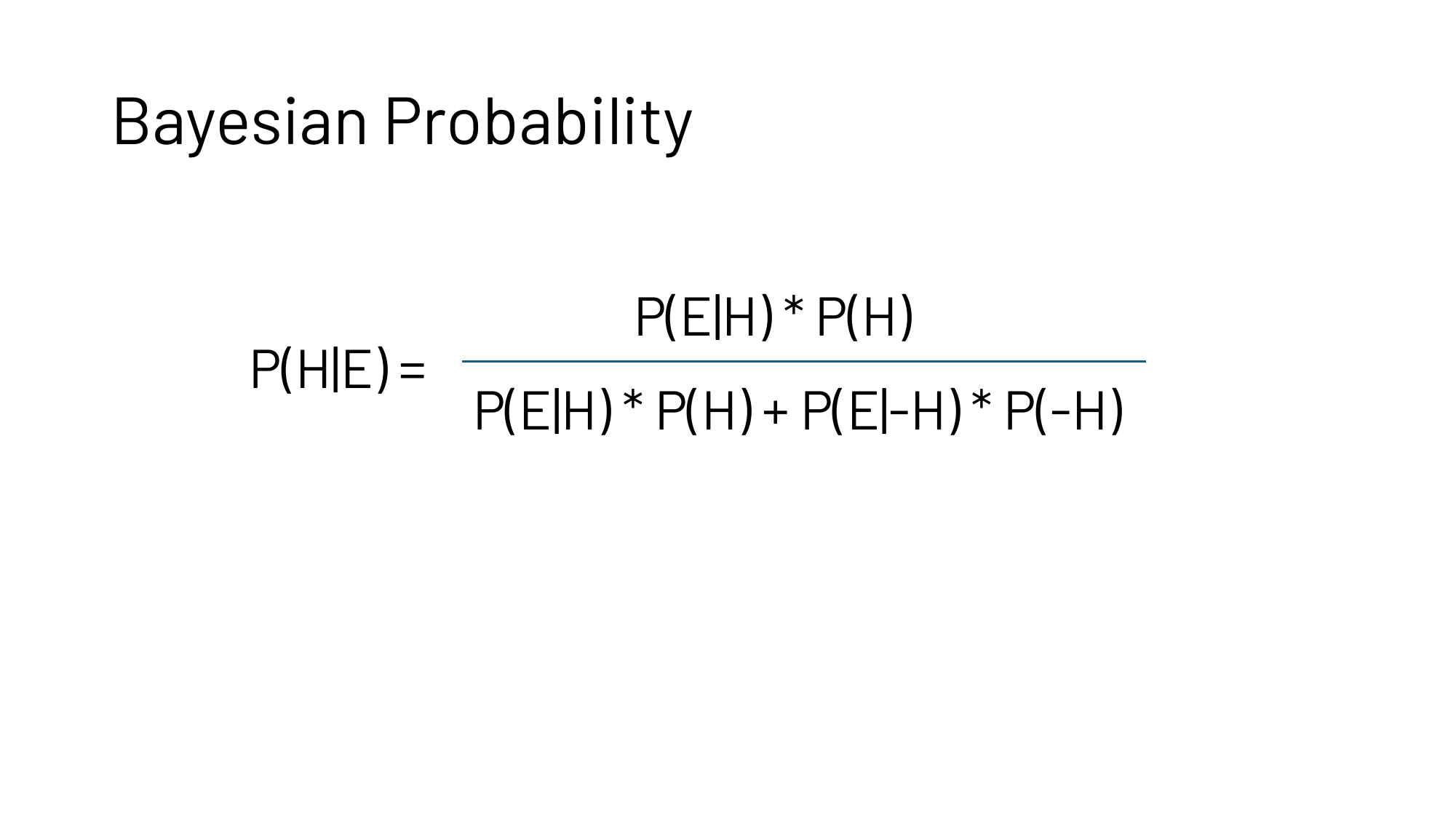

# Bayesian Probability
P(E|H) * P(H)
P(H|E) =
P(E|H) * P(H) + P(E|-H) * P(-H)